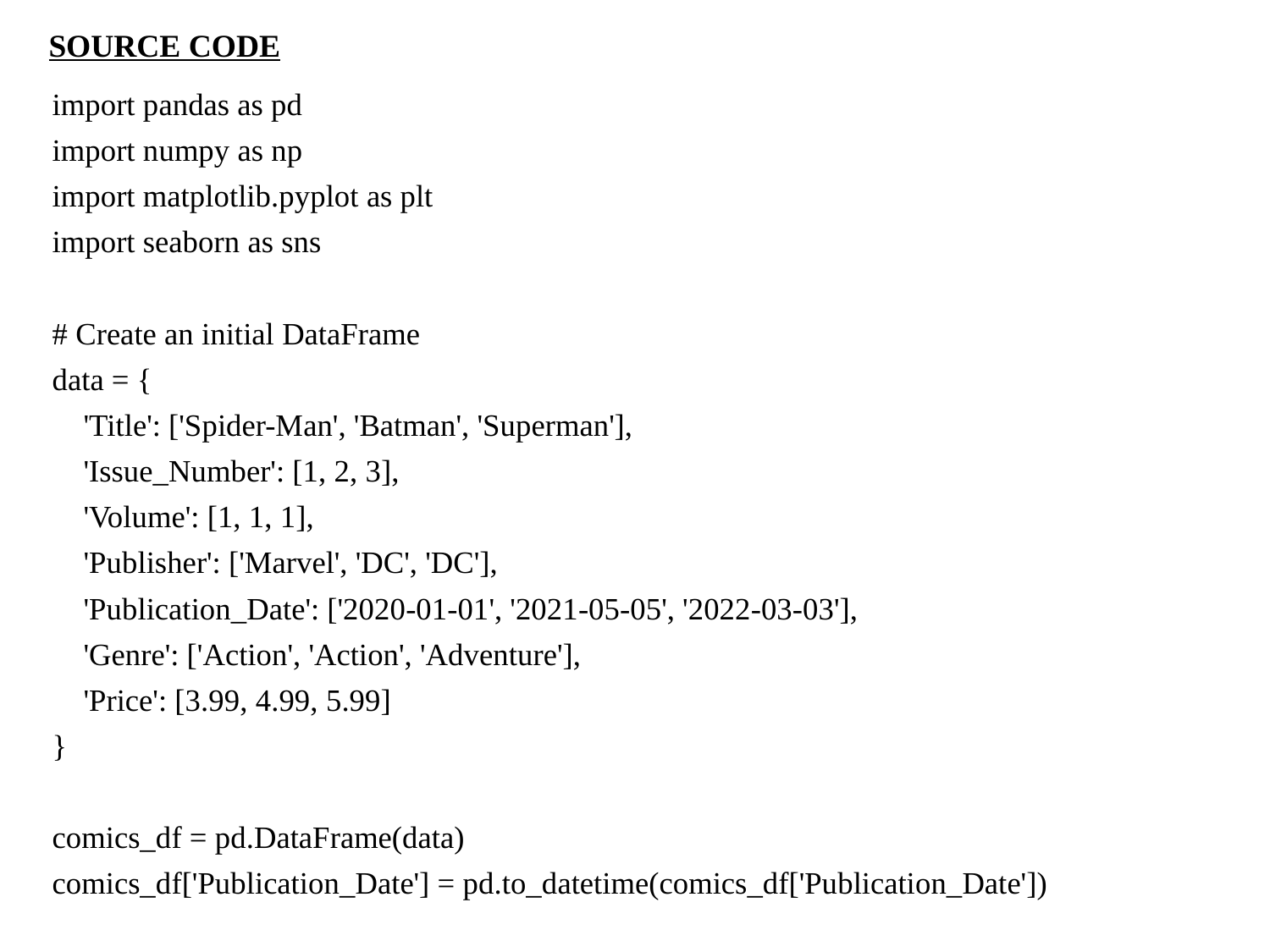

SOURCE CODE
import pandas as pd
import numpy as np
import matplotlib.pyplot as plt
import seaborn as sns

# Create an initial DataFrame
data = {
    'Title': ['Spider-Man', 'Batman', 'Superman'],
    'Issue_Number': [1, 2, 3],
    'Volume': [1, 1, 1],
    'Publisher': ['Marvel', 'DC', 'DC'],
    'Publication_Date': ['2020-01-01', '2021-05-05', '2022-03-03'],
    'Genre': ['Action', 'Action', 'Adventure'],
    'Price': [3.99, 4.99, 5.99]
}

comics_df = pd.DataFrame(data)
comics_df['Publication_Date'] = pd.to_datetime(comics_df['Publication_Date'])